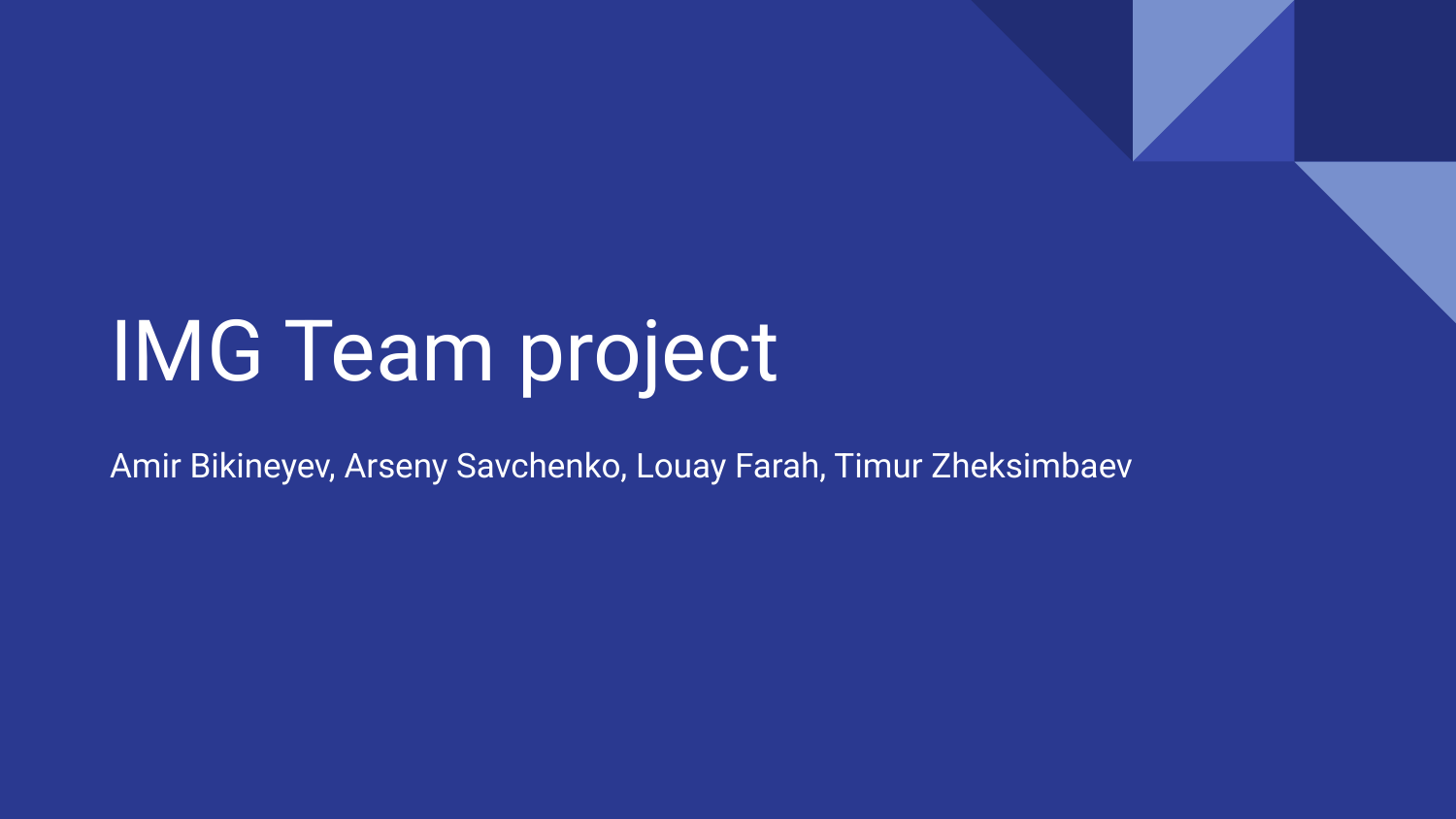

# IMG Team project
Amir Bikineyev, Arseny Savchenko, Louay Farah, Timur Zheksimbaev